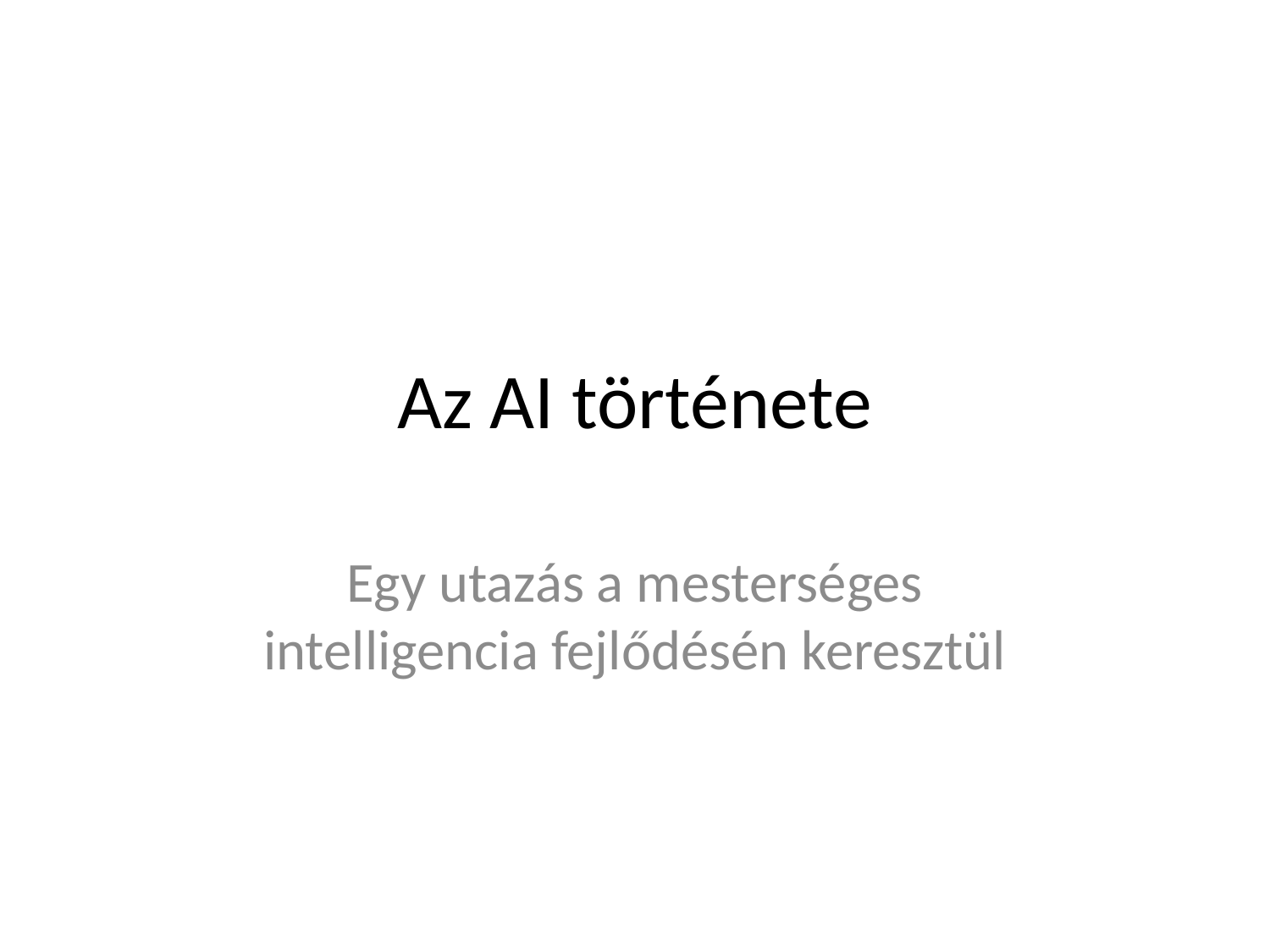

# Az AI története
Egy utazás a mesterséges intelligencia fejlődésén keresztül